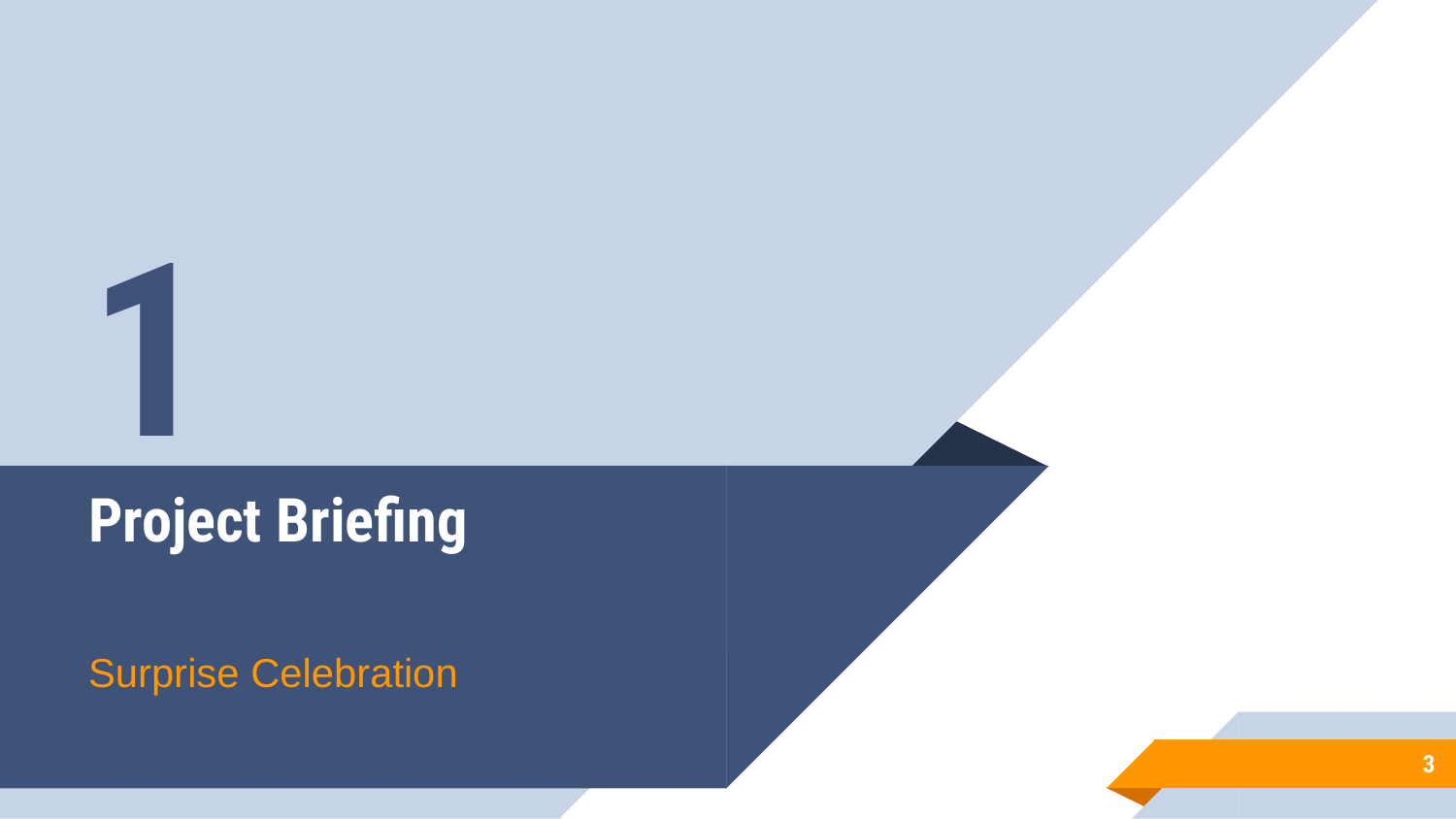

1
# Project Briefing
Surprise Celebration
3